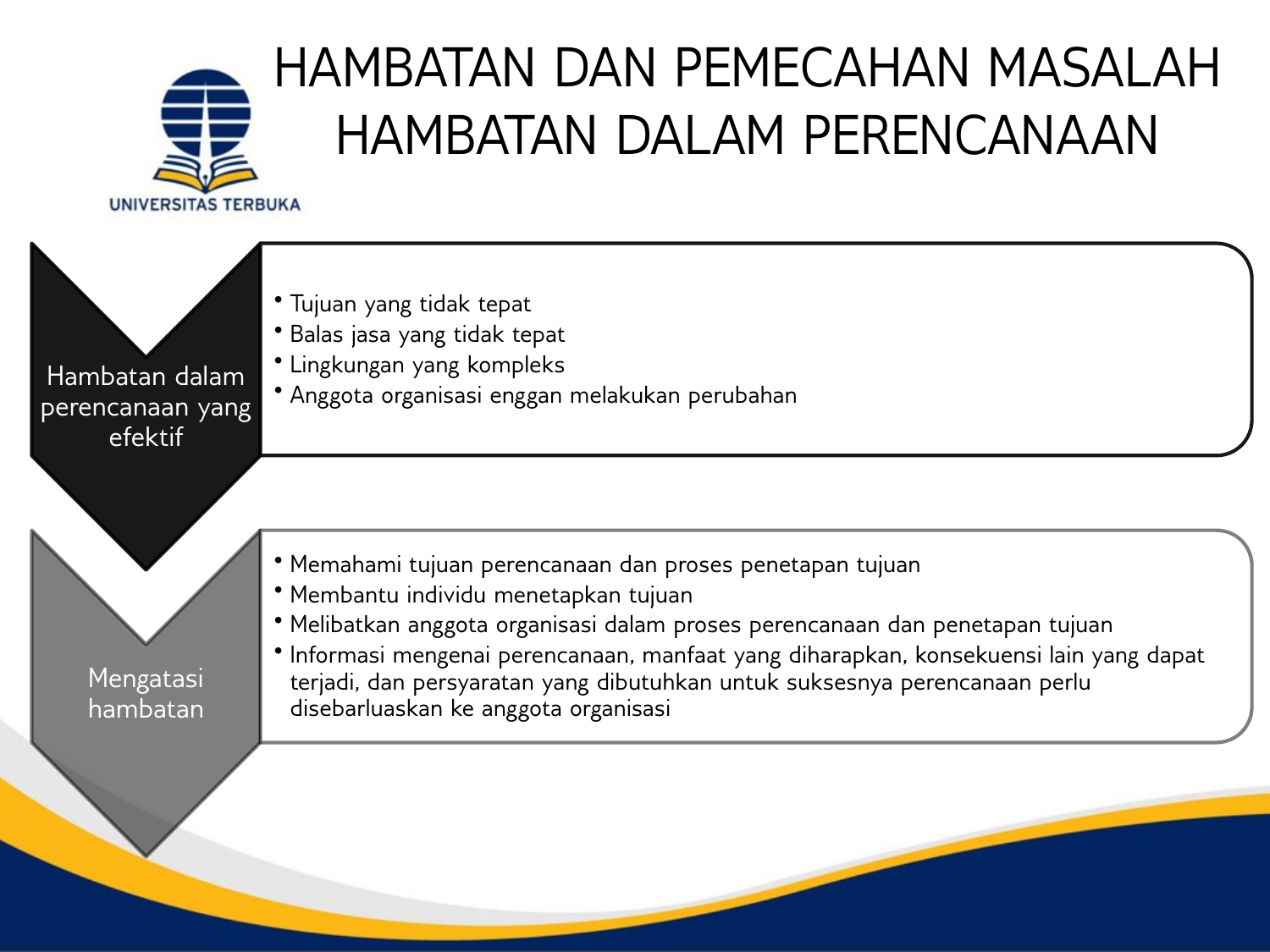

# HAMBATAN DAN PEMECAHAN MASALAH HAMBATAN DALAM PERENCANAAN
Hambatan dalam perencanaan yang efektif
Tujuan yang tidak tepat
Balas jasa yang tidak tepat
Lingkungan yang kompleks
Anggota organisasi enggan melakukan perubahan
Mengatasi hambatan
Memahami tujuan perencanaan dan proses penetapan tujuan
Membantu individu menetapkan tujuan
Melibatkan anggota organisasi dalam proses perencanaan dan penetapan tujuan
Informasi mengenai perencanaan, manfaat yang diharapkan, konsekuensi lain yang dapat terjadi, dan persyaratan yang dibutuhkan untuk suksesnya perencanaan perlu disebarluaskan ke anggota organisasi